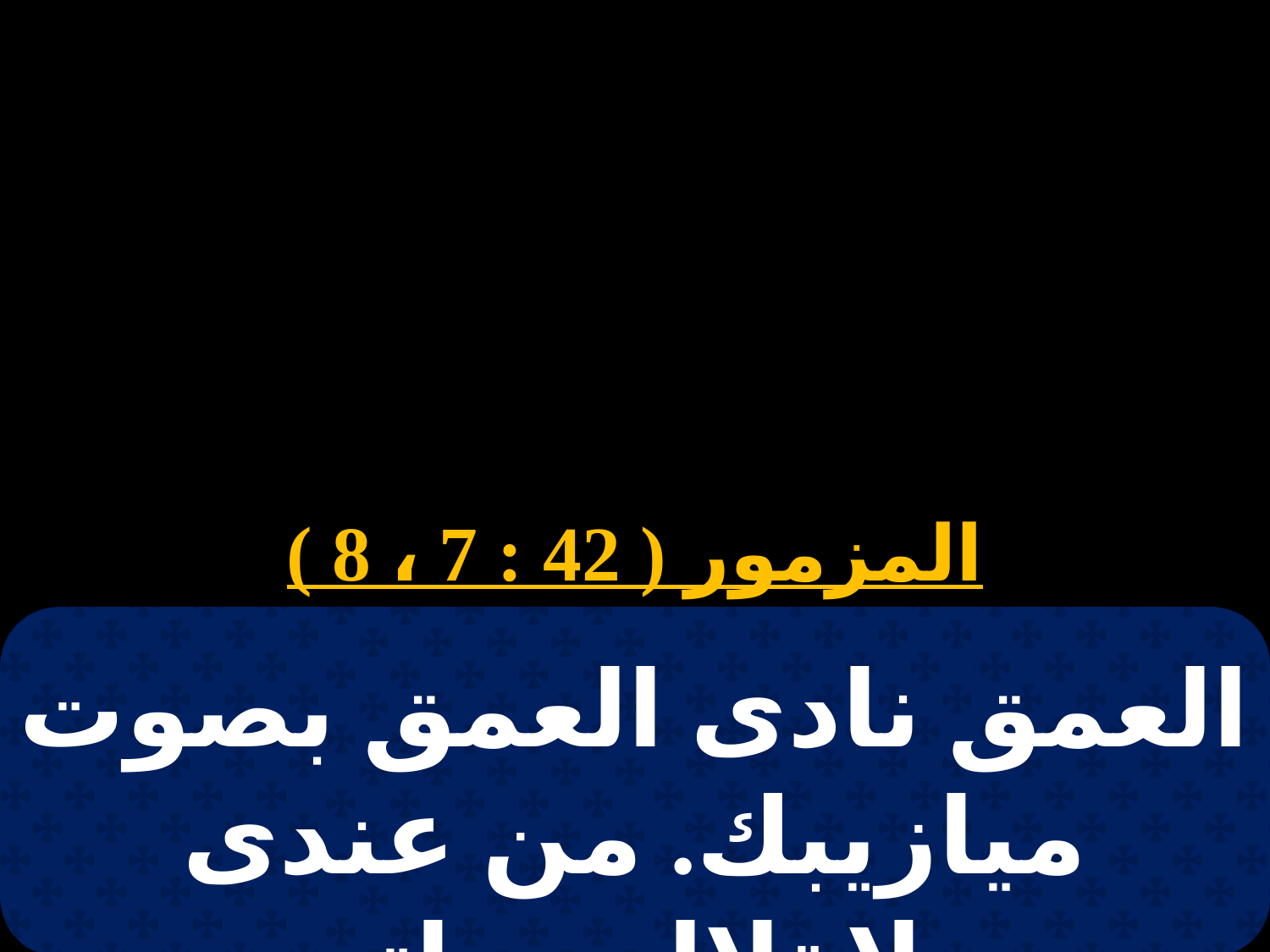

# 10 طوبة
المزمور ( 42 : 7 ، 8 )
العمق نادى العمق بصوت ميازيبك. من عندى صلاةلإله حياتى.